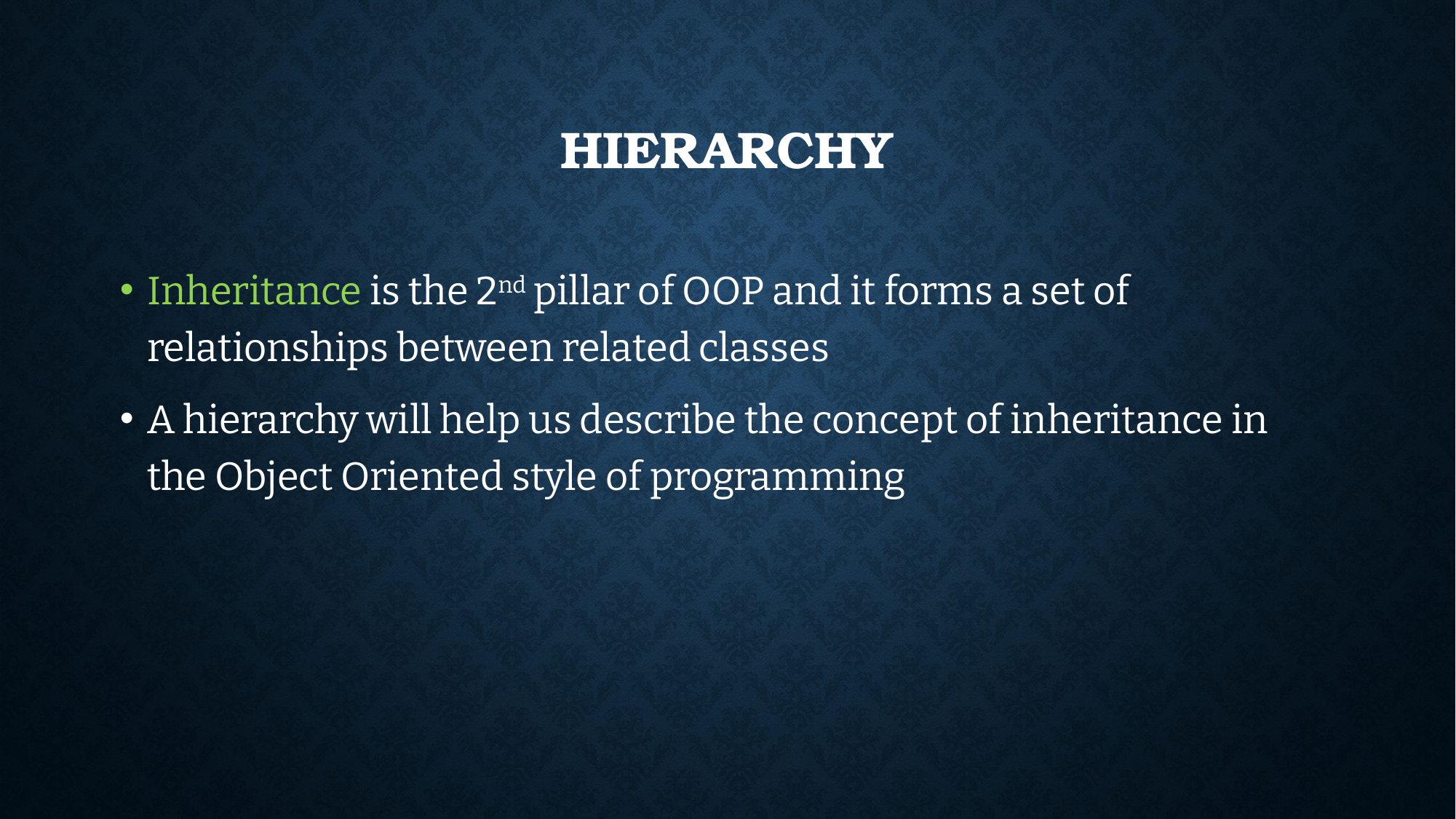

# Hierarchy
Inheritance is the 2nd pillar of OOP and it forms a set of relationships between related classes
A hierarchy will help us describe the concept of inheritance in the Object Oriented style of programming